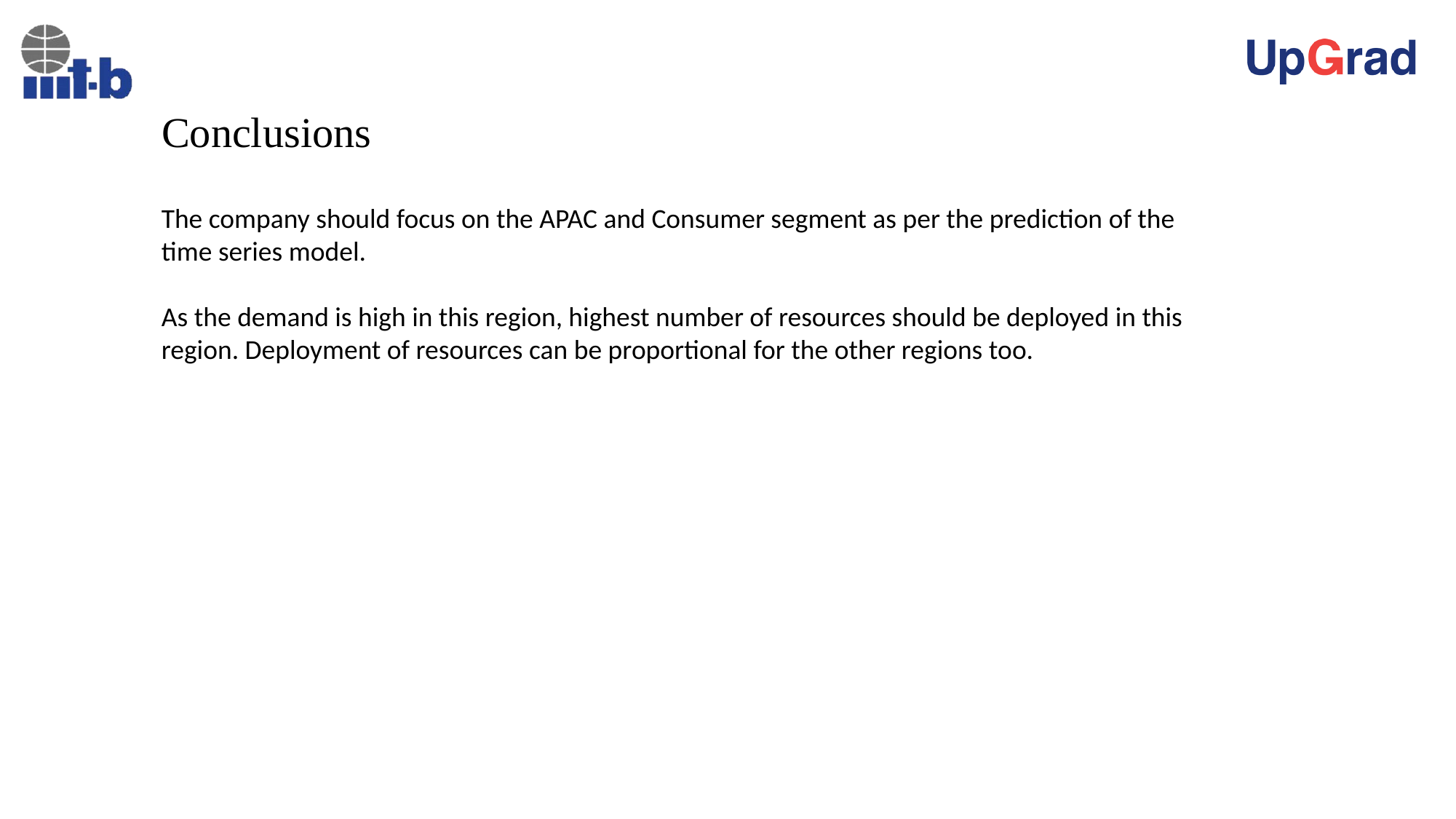

# Conclusions
The company should focus on the APAC and Consumer segment as per the prediction of the time series model.

As the demand is high in this region, highest number of resources should be deployed in this region. Deployment of resources can be proportional for the other regions too.